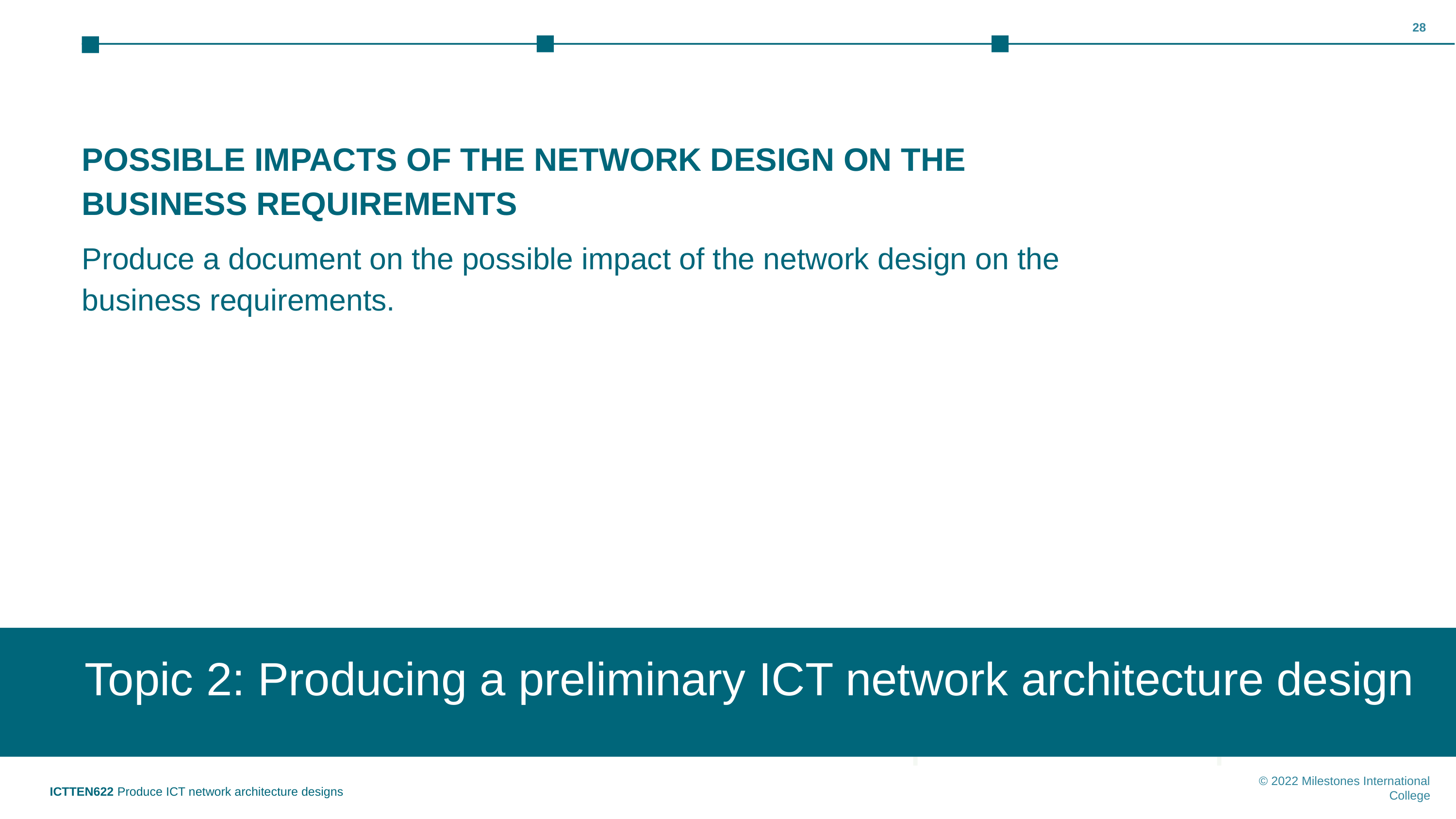

28

POSSIBLE IMPACTS OF THE NETWORK DESIGN ON THE BUSINESS REQUIREMENTS
Produce a document on the possible impact of the network design on the business requirements.

Topic 2: Producing a preliminary ICT network architecture design
Topic 1: Insert topic title
ICTTEN622 Produce ICT network architecture designs
© 2022 Milestones International College